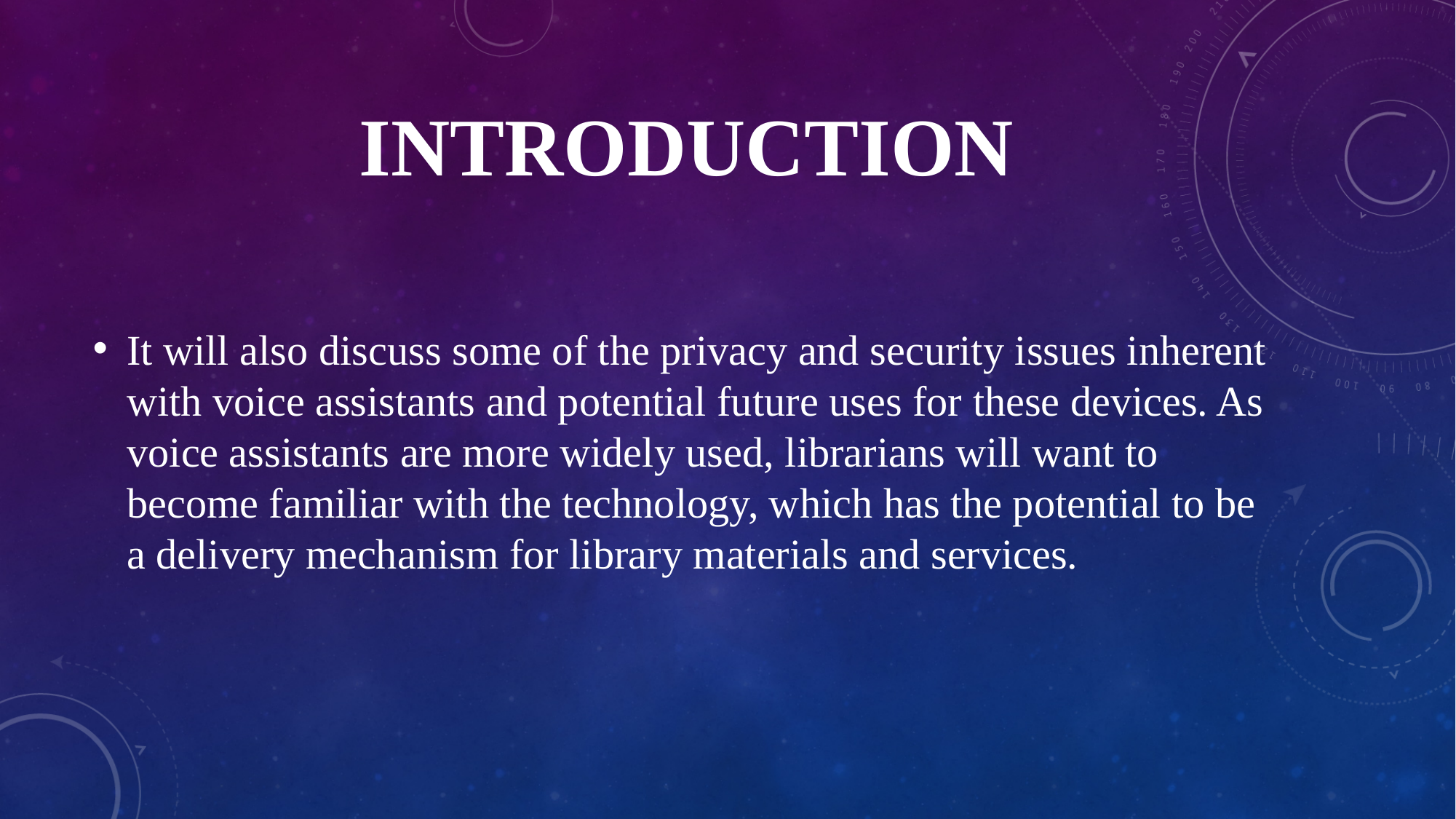

# INTRODUCTION
It will also discuss some of the privacy and security issues inherent with voice assistants and potential future uses for these devices. As voice assistants are more widely used, librarians will want to become familiar with the technology, which has the potential to be a delivery mechanism for library materials and services.